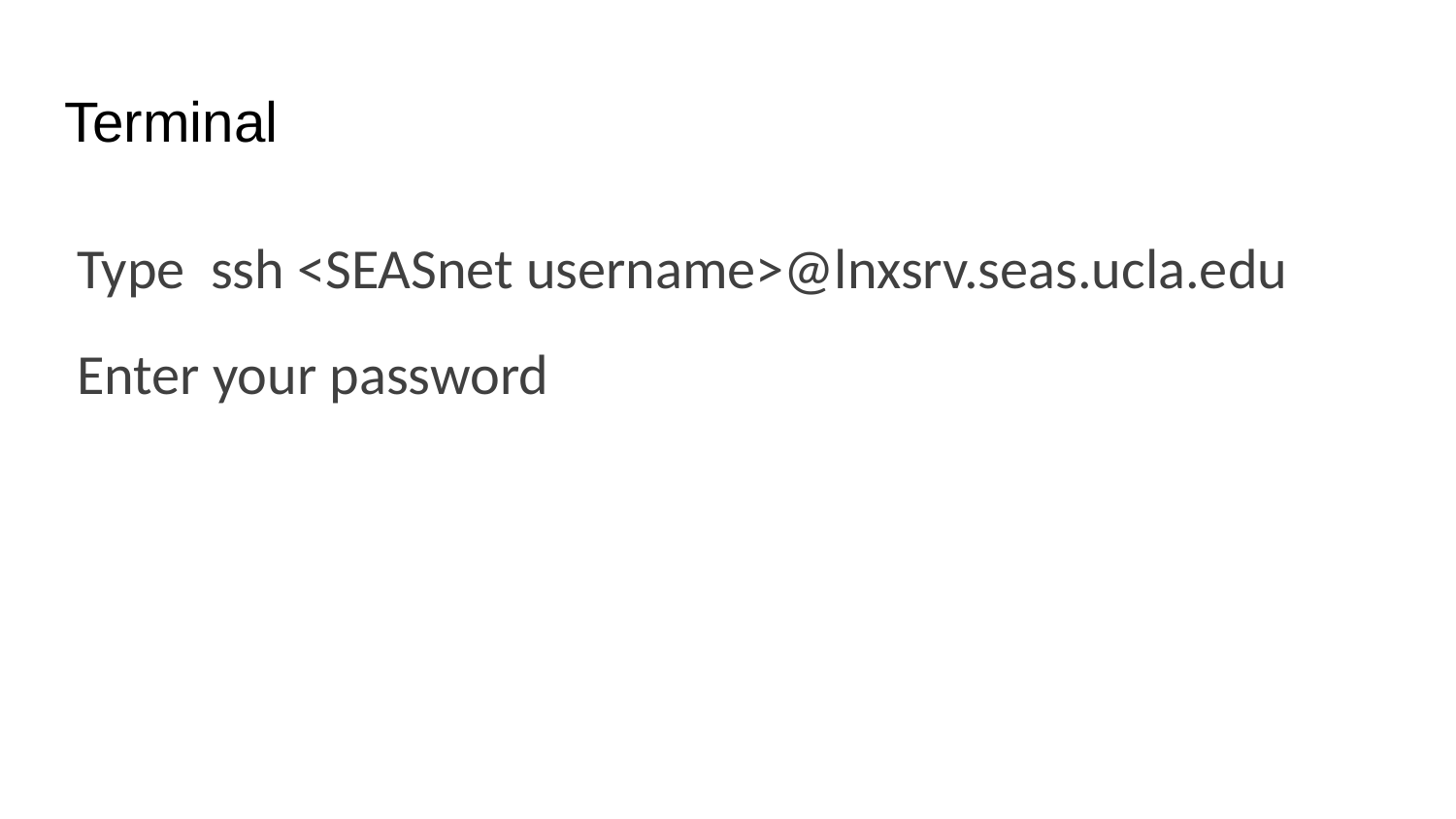

# Terminal
 Type  ssh <SEASnet username>@lnxsrv.seas.ucla.edu
 Enter your password